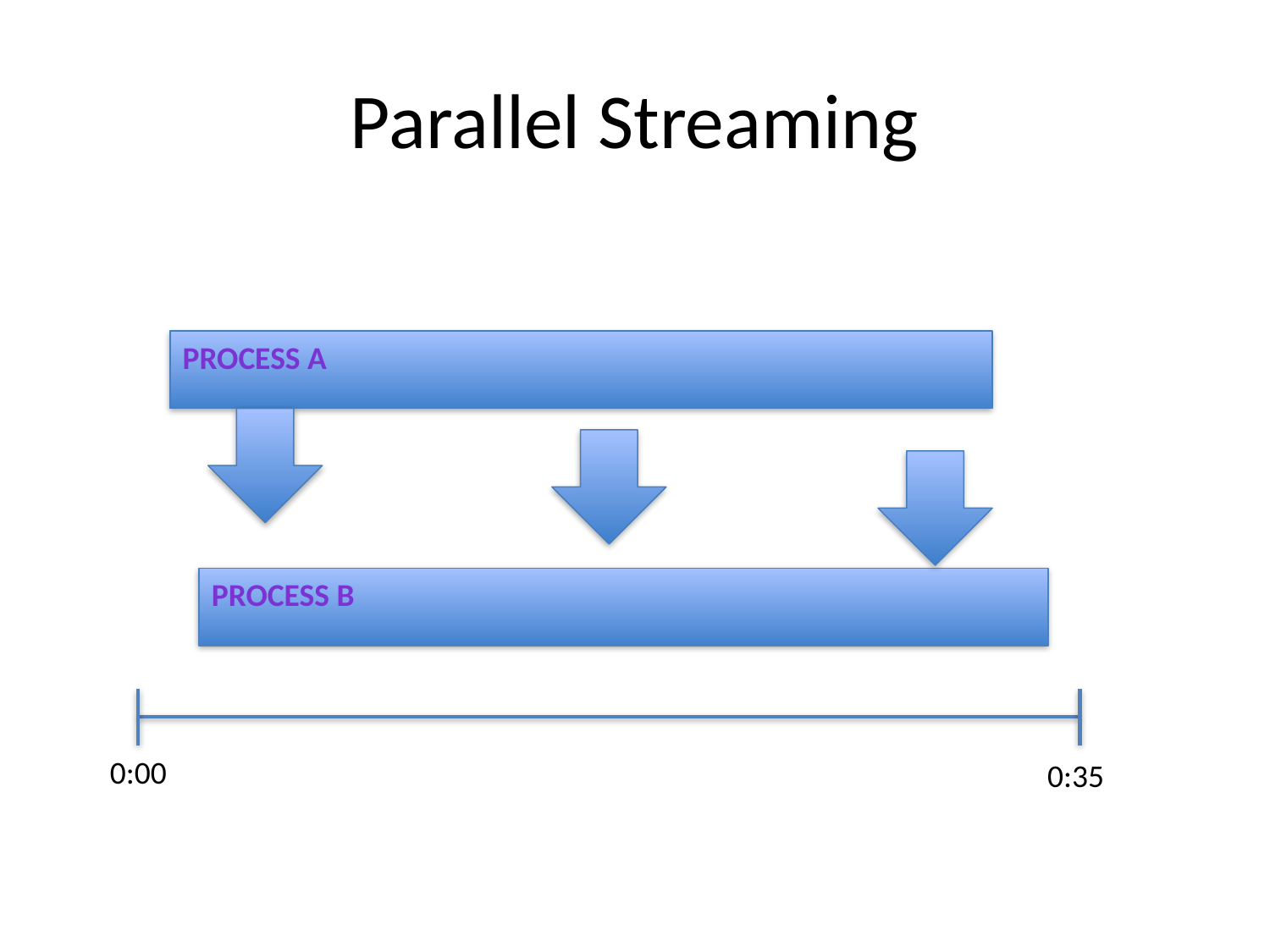

# Parallel Streaming
Process A

Process B
0:00
0:35